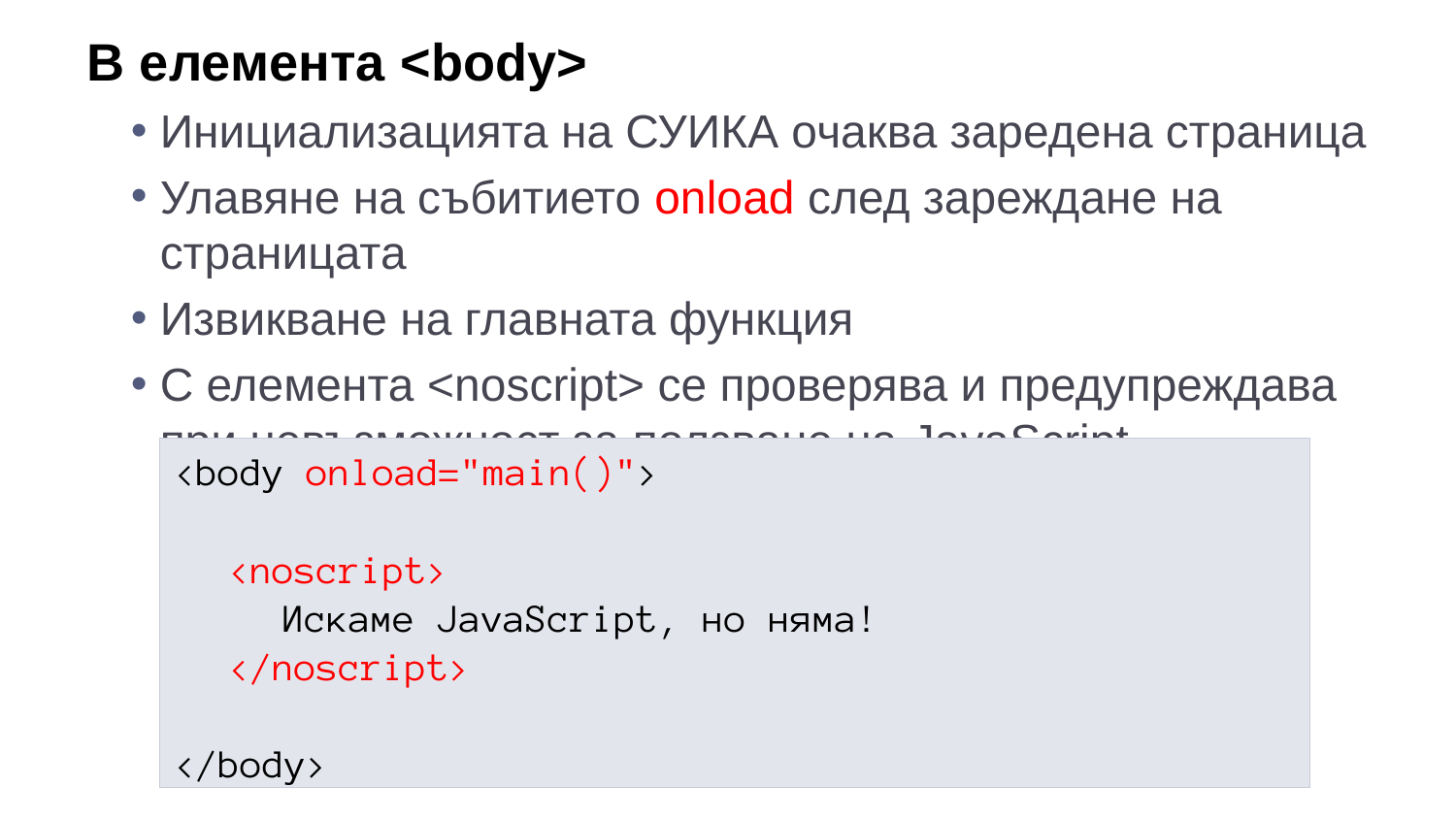

В елемента <body>
Инициализацията на СУИКА очаква заредена страница
Улавяне на събитието onload след зареждане на страницата
Извикване на главната функция
С елемента <noscript> се проверява и предупреждава при невъзможност за ползване на JavaScript
<body onload="main()">

	<noscript>
		Искаме JavaScript, но няма!
	</noscript>

</body>